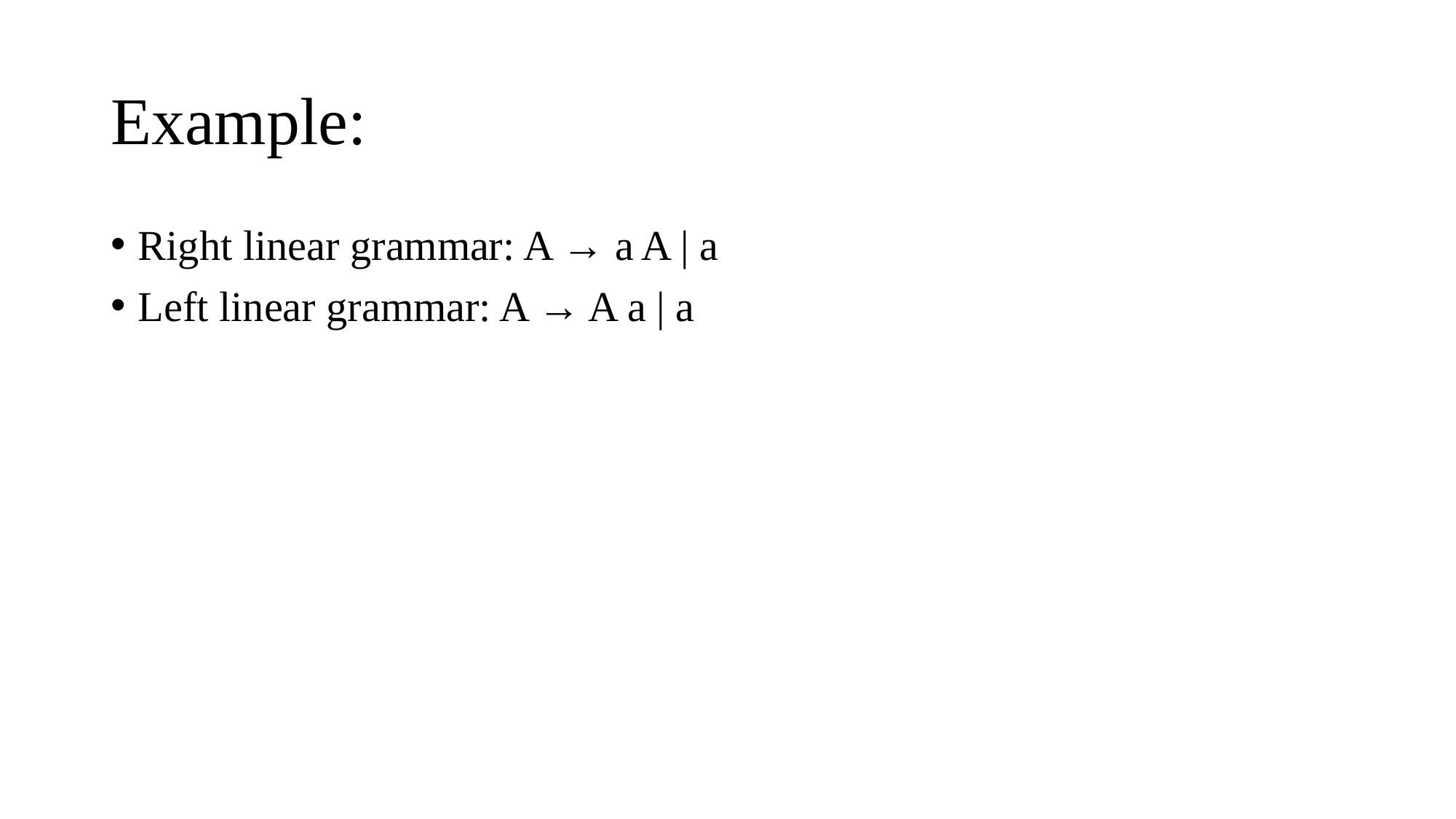

# Example:
Right linear grammar: A → a A | a
Left linear grammar: A → A a | a